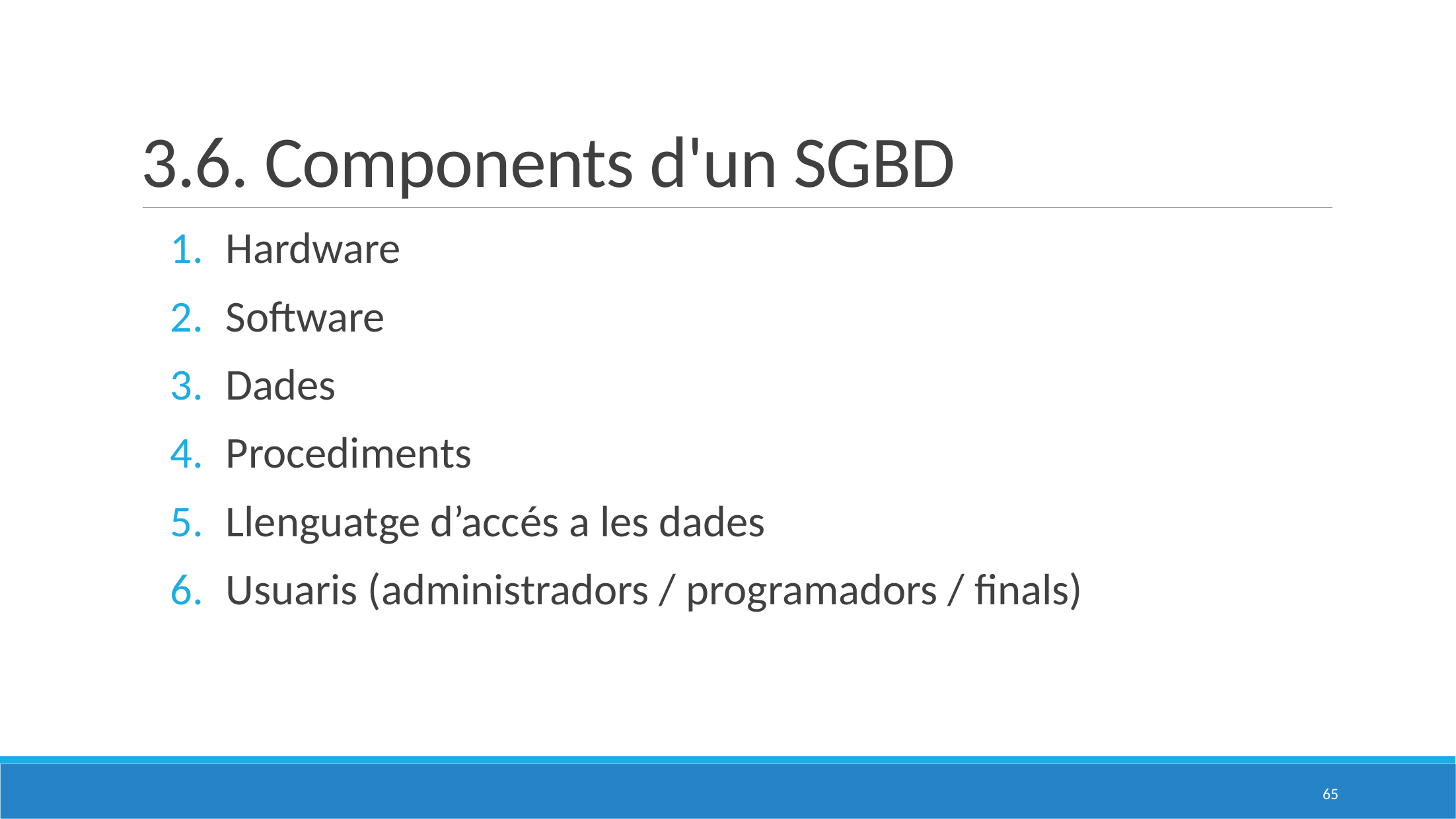

# 3.6. Components d'un SGBD
Hardware
Software
Dades
Procediments
Llenguatge d’accés a les dades
Usuaris (administradors / programadors / finals)
65